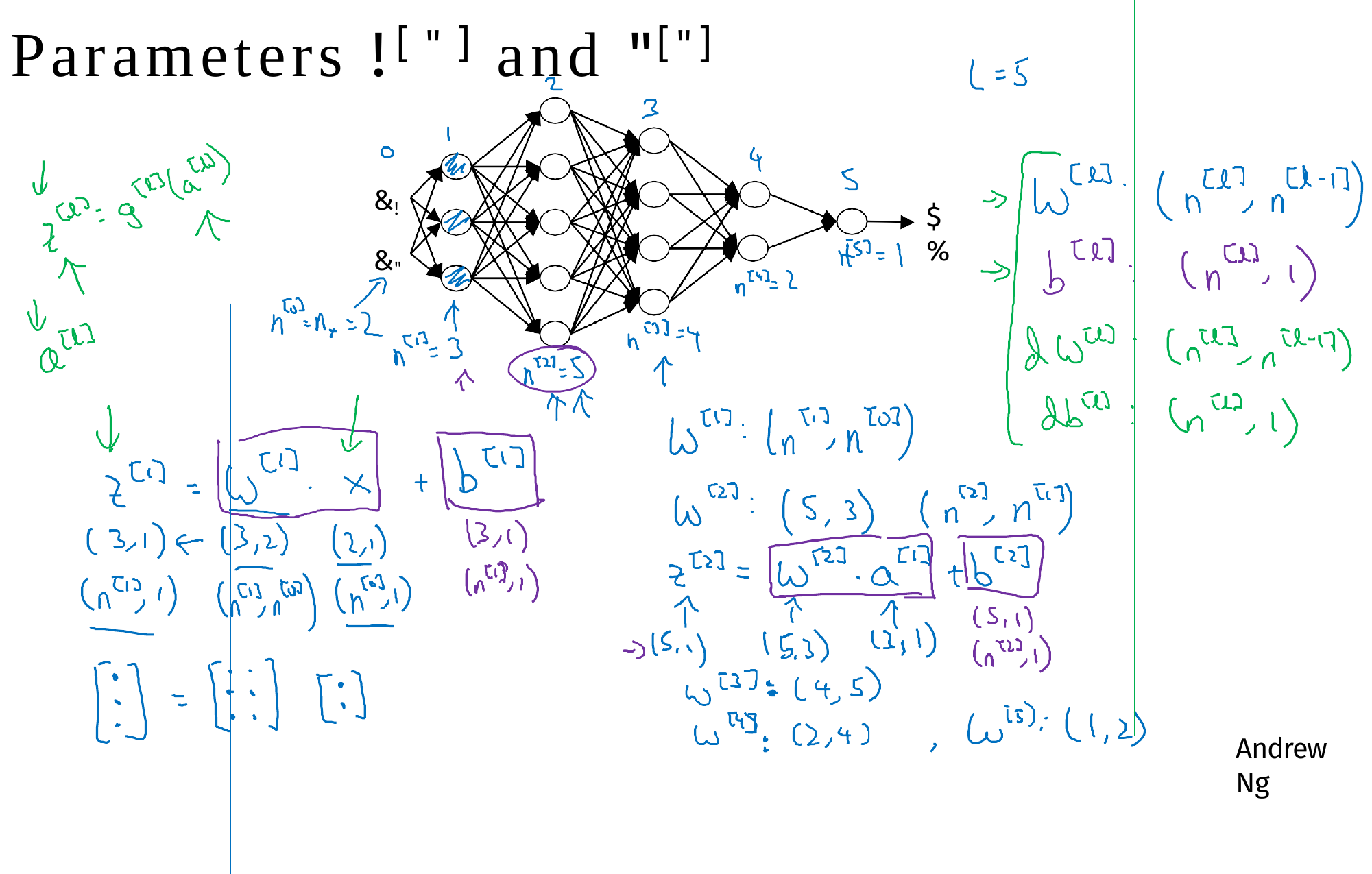

# Parameters !["] and "["]

&!
&"

$%

Andrew Ng